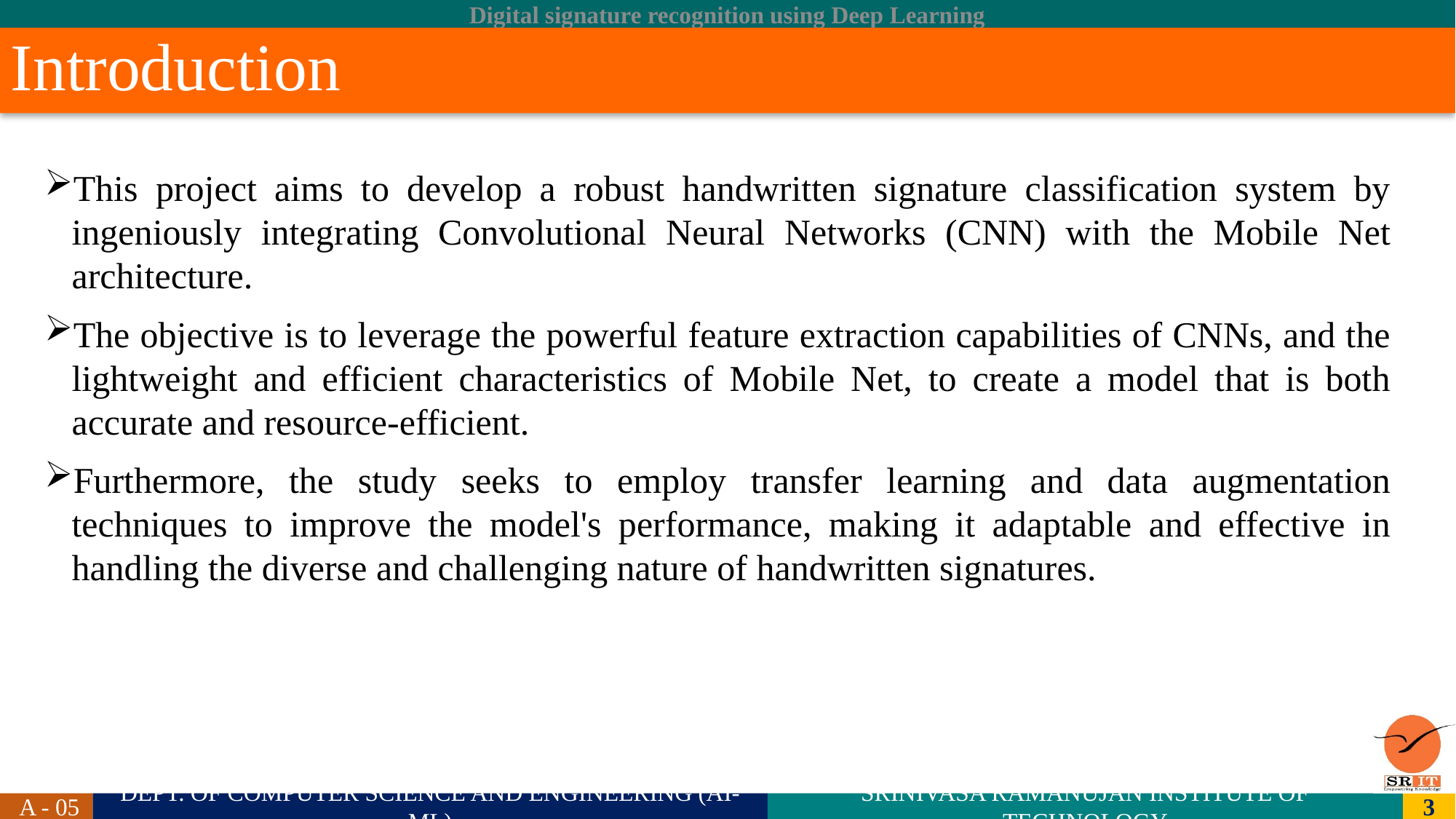

# Introduction
This project aims to develop a robust handwritten signature classification system by ingeniously integrating Convolutional Neural Networks (CNN) with the Mobile Net architecture.
The objective is to leverage the powerful feature extraction capabilities of CNNs, and the lightweight and efficient characteristics of Mobile Net, to create a model that is both accurate and resource-efficient.
Furthermore, the study seeks to employ transfer learning and data augmentation techniques to improve the model's performance, making it adaptable and effective in handling the diverse and challenging nature of handwritten signatures.